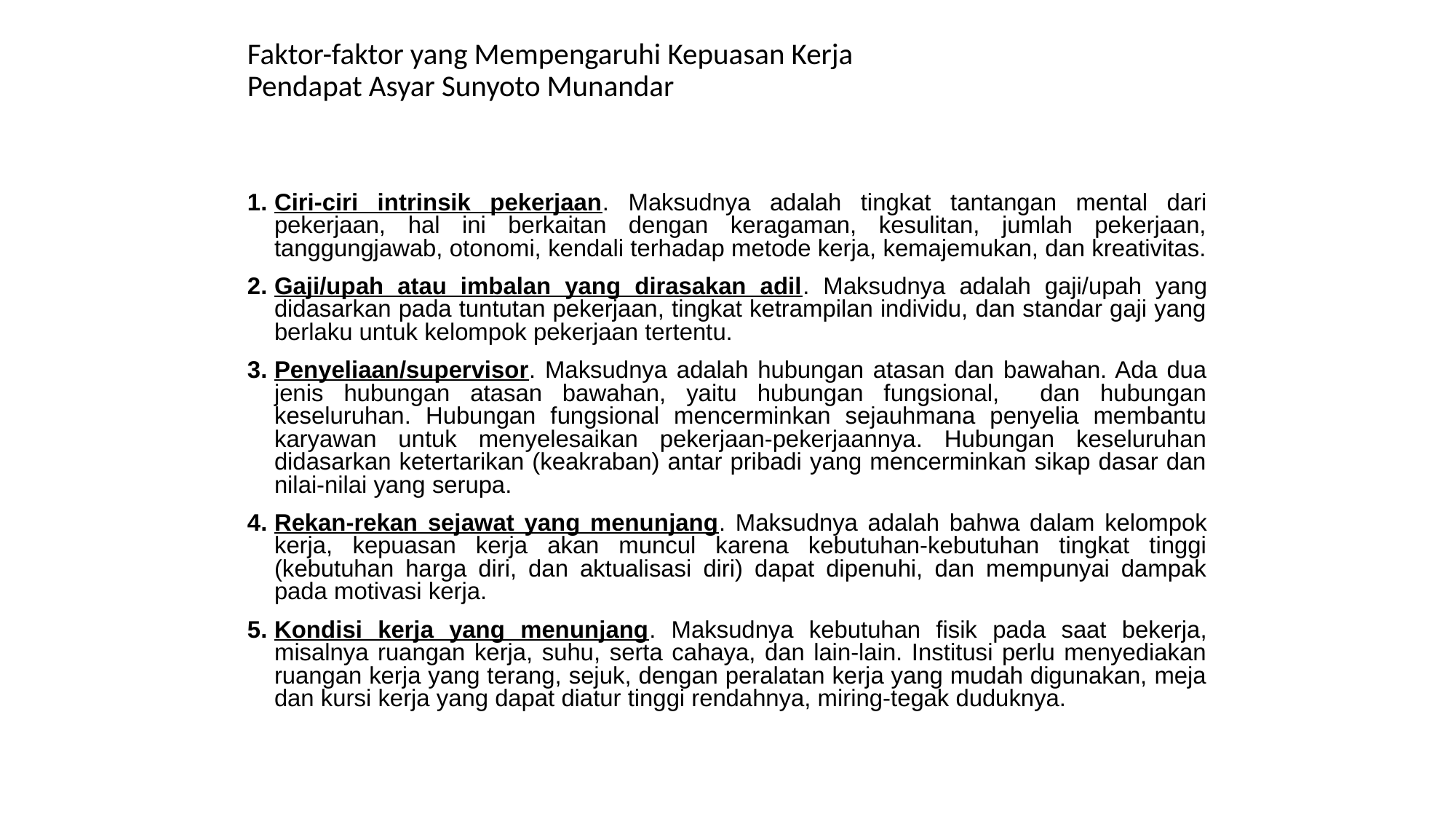

# Faktor-faktor yang Mempengaruhi Kepuasan Kerja Pendapat Asyar Sunyoto Munandar

Ciri-ciri intrinsik pekerjaan. Maksudnya adalah tingkat tantangan mental dari pekerjaan, hal ini berkaitan dengan keragaman, kesulitan, jumlah pekerjaan, tanggungjawab, otonomi, kendali terhadap metode kerja, kemajemukan, dan kreativitas.
Gaji/upah atau imbalan yang dirasakan adil. Maksudnya adalah gaji/upah yang didasarkan pada tuntutan pekerjaan, tingkat ketrampilan individu, dan standar gaji yang berlaku untuk kelompok pekerjaan tertentu.
Penyeliaan/supervisor. Maksudnya adalah hubungan atasan dan bawahan. Ada dua jenis hubungan atasan bawahan, yaitu hubungan fungsional,  dan hubungan keseluruhan. Hubungan fungsional mencerminkan sejauhmana penyelia membantu karyawan untuk menyelesaikan pekerjaan-pekerjaannya. Hubungan keseluruhan didasarkan ketertarikan (keakraban) antar pribadi yang mencerminkan sikap dasar dan nilai-nilai yang serupa.
Rekan-rekan sejawat yang menunjang. Maksudnya adalah bahwa dalam kelompok kerja, kepuasan kerja akan muncul karena kebutuhan-kebutuhan tingkat tinggi (kebutuhan harga diri, dan aktualisasi diri) dapat dipenuhi, dan mempunyai dampak pada motivasi kerja.
Kondisi kerja yang menunjang. Maksudnya kebutuhan fisik pada saat bekerja, misalnya ruangan kerja, suhu, serta cahaya, dan lain-lain. Institusi perlu menyediakan ruangan kerja yang terang, sejuk, dengan peralatan kerja yang mudah digunakan, meja dan kursi kerja yang dapat diatur tinggi rendahnya, miring-tegak duduknya.